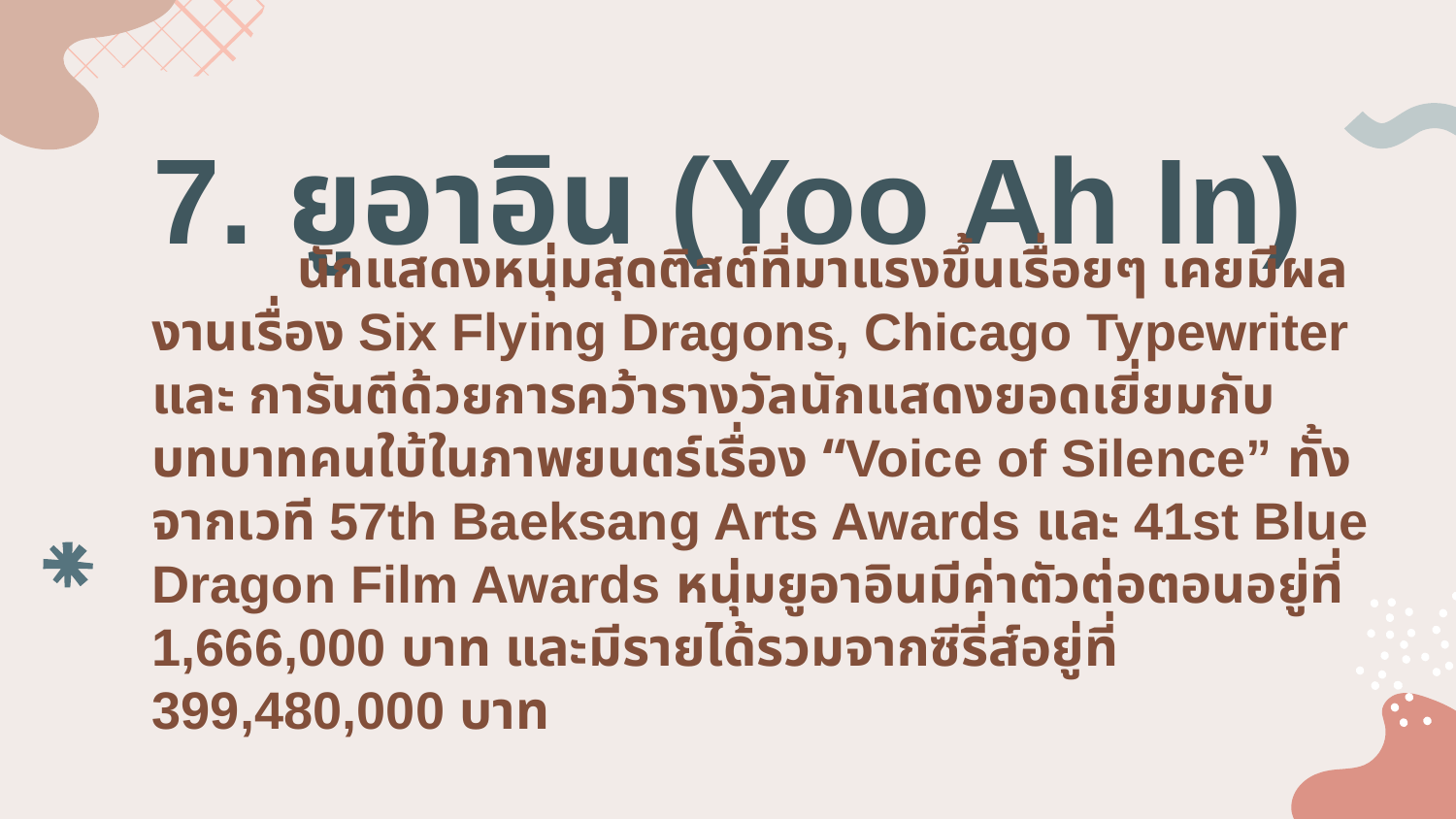

# 7. ยูอาอิน (Yoo Ah In)
	นักแสดงหนุ่มสุดติสต์ที่มาแรงขึ้นเรื่อยๆ เคยมีผลงานเรื่อง Six Flying Dragons, Chicago Typewriter และ การันตีด้วยการคว้ารางวัลนักแสดงยอดเยี่ยมกับบทบาทคนใบ้ในภาพยนตร์เรื่อง “Voice of Silence” ทั้งจากเวที 57th Baeksang Arts Awards และ 41st Blue Dragon Film Awards หนุ่มยูอาอินมีค่าตัวต่อตอนอยู่ที่ 1,666,000 บาท และมีรายได้รวมจากซีรี่ส์อยู่ที่ 399,480,000 บาท